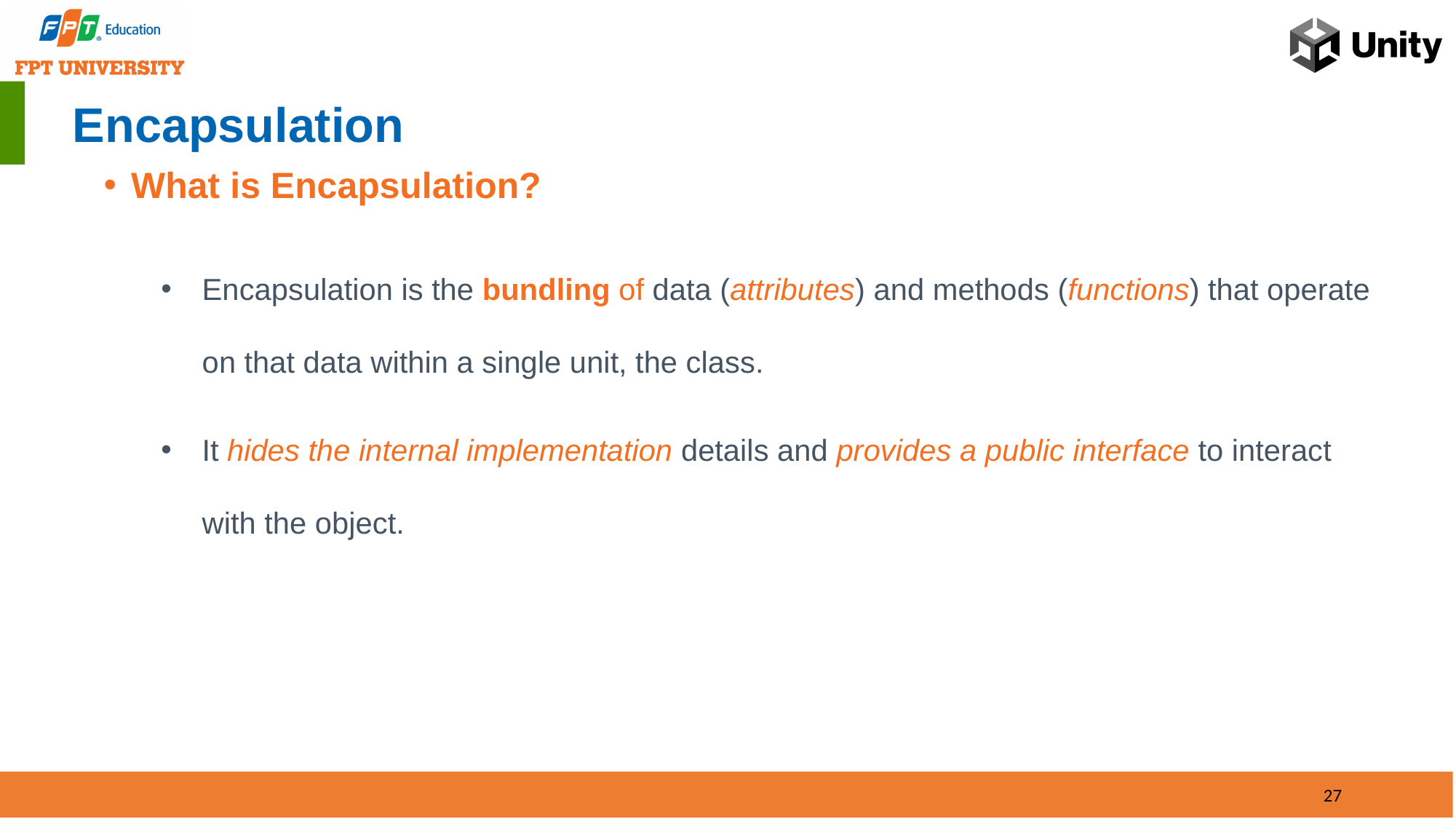

# Encapsulation
What is Encapsulation?
Encapsulation is the bundling of data (attributes) and methods (functions) that operate on that data within a single unit, the class.
It hides the internal implementation details and provides a public interface to interact with the object.
27